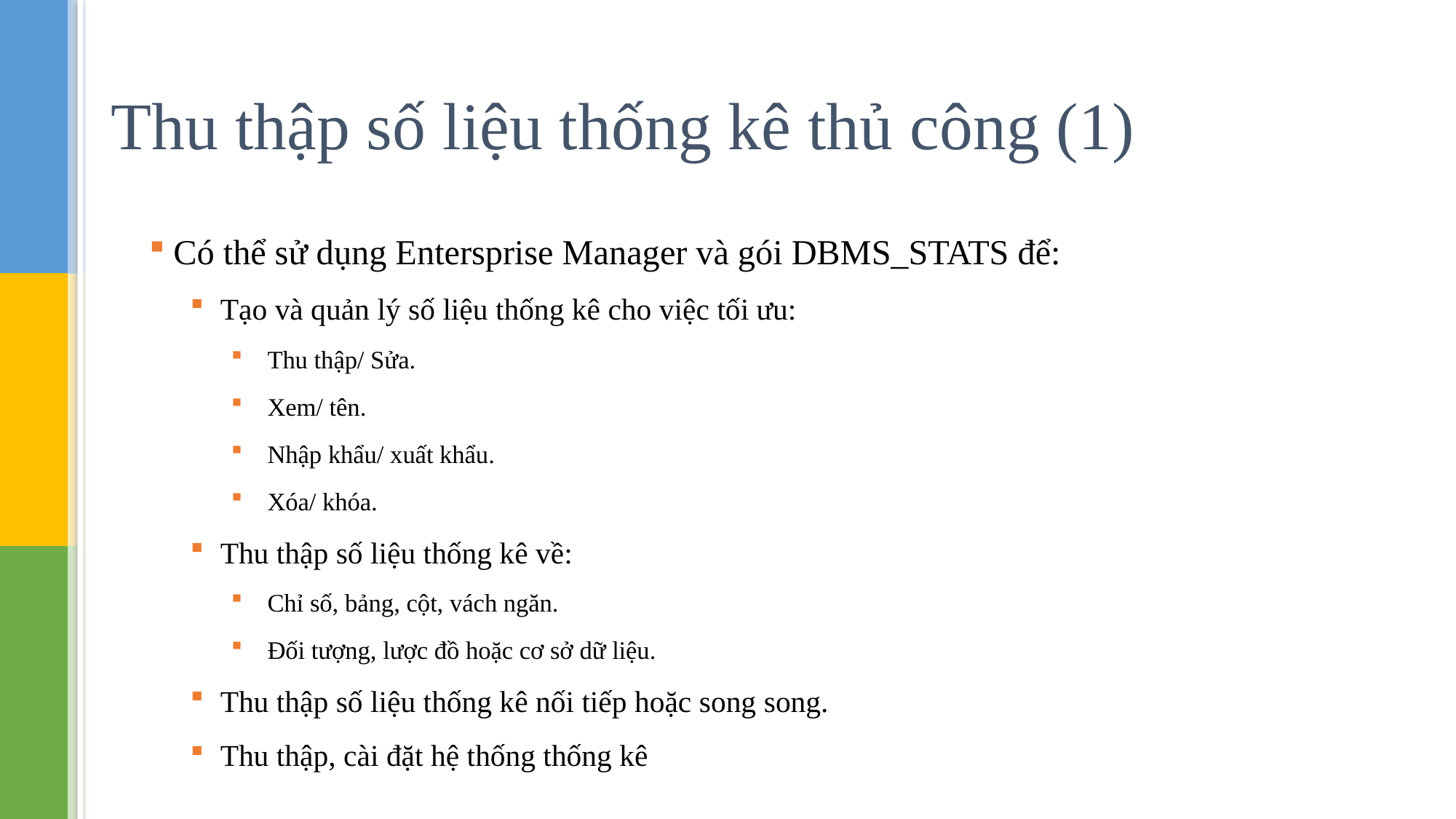

# Thu thập số liệu thống kê thủ công (1)
Có thể sử dụng Entersprise Manager và gói DBMS_STATS để:
Tạo và quản lý số liệu thống kê cho việc tối ưu:
Thu thập/ Sửa.
Xem/ tên.
Nhập khẩu/ xuất khẩu.
Xóa/ khóa.
Thu thập số liệu thống kê về:
Chỉ số, bảng, cột, vách ngăn.
Đối tượng, lược đồ hoặc cơ sở dữ liệu.
Thu thập số liệu thống kê nối tiếp hoặc song song.
Thu thập, cài đặt hệ thống thống kê